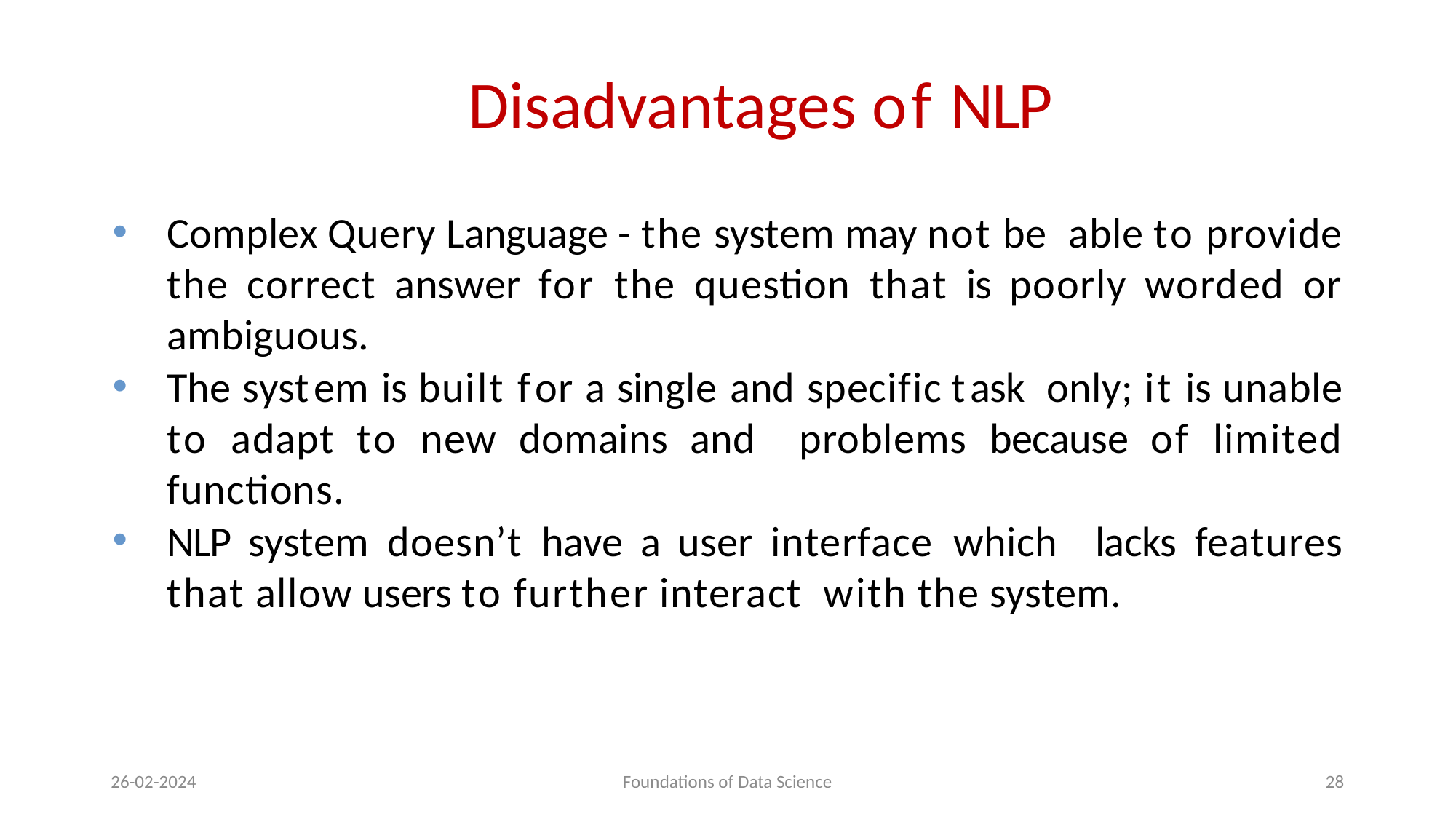

# Disadvantages of NLP
Complex Query Language - the system may not be  able to provide the correct answer for the question that is poorly worded or ambiguous.
The system is built for a single and specific task  only; it is unable to adapt to new domains and  problems because of limited functions.
NLP system doesn’t have a user interface which  lacks features that allow users to further interact  with the system.

26-02-2024
Foundations of Data Science
28